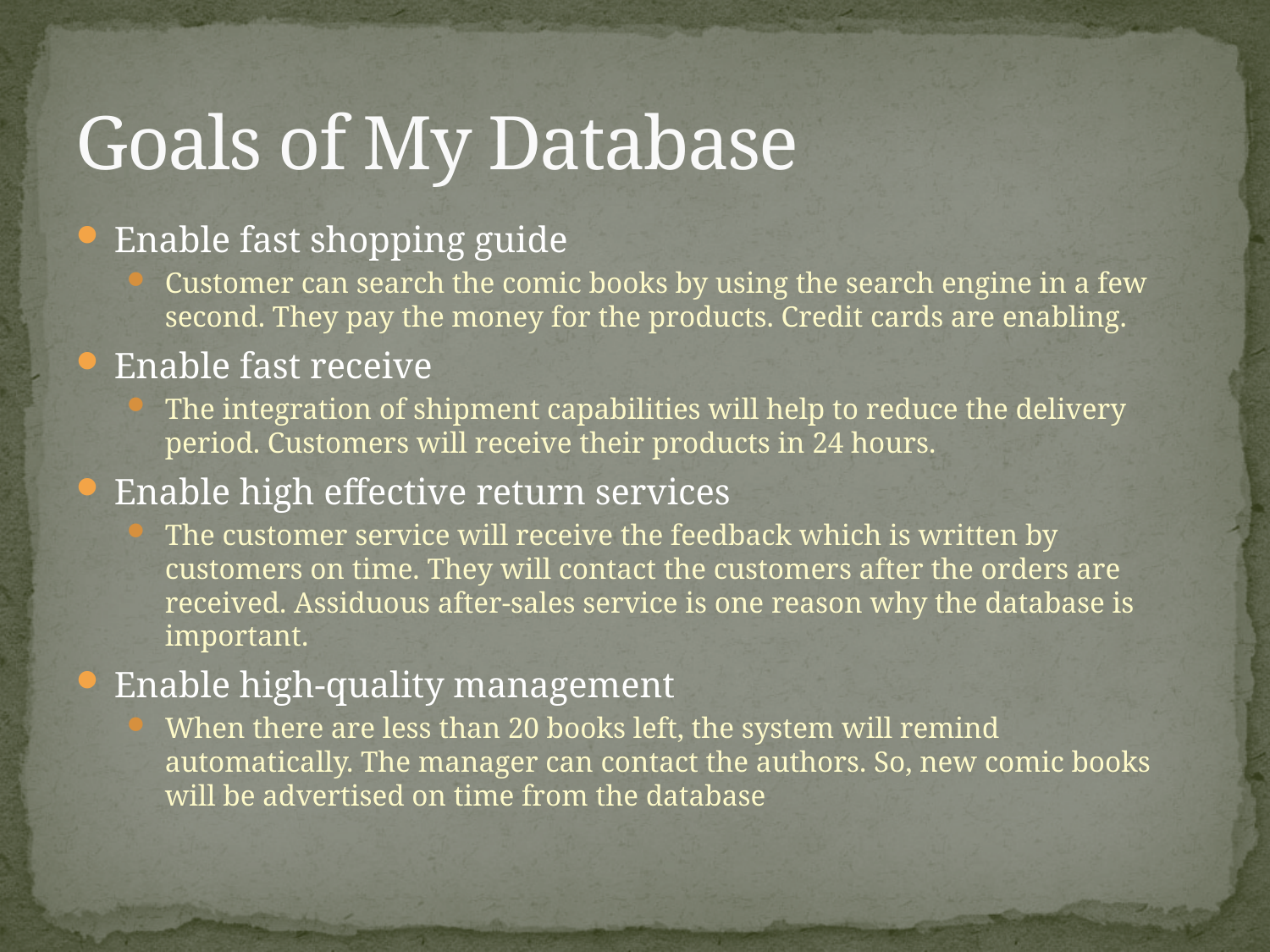

# Goals of My Database
Enable fast shopping guide
Customer can search the comic books by using the search engine in a few second. They pay the money for the products. Credit cards are enabling.
Enable fast receive
The integration of shipment capabilities will help to reduce the delivery period. Customers will receive their products in 24 hours.
Enable high effective return services
The customer service will receive the feedback which is written by customers on time. They will contact the customers after the orders are received. Assiduous after-sales service is one reason why the database is important.
Enable high-quality management
When there are less than 20 books left, the system will remind automatically. The manager can contact the authors. So, new comic books will be advertised on time from the database